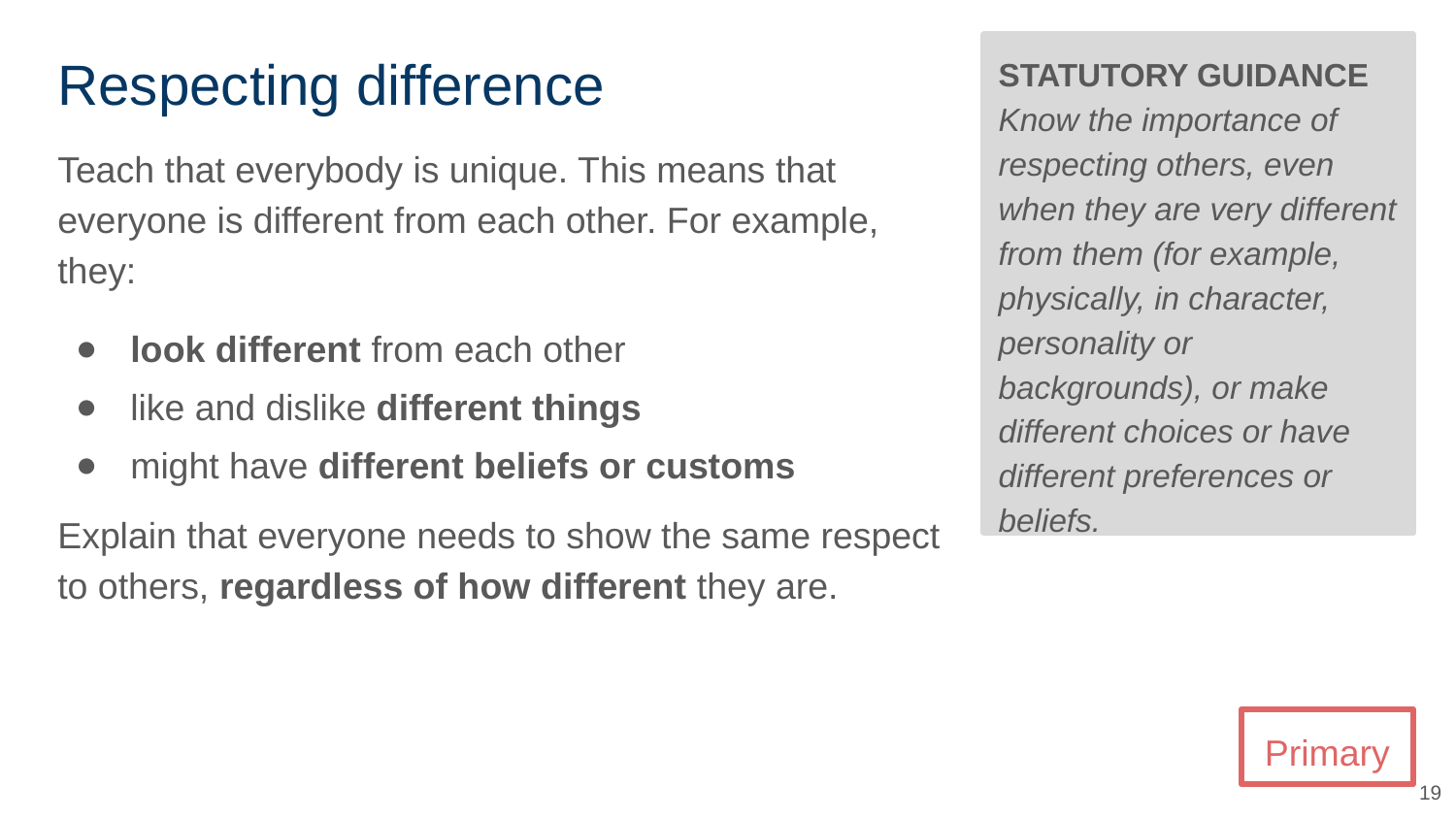

# Respecting difference
STATUTORY GUIDANCE
Know the importance of respecting others, even when they are very different from them (for example, physically, in character, personality or backgrounds), or make different choices or have different preferences or beliefs.

Teach that everybody is unique. This means that everyone is different from each other. For example, they:
look different from each other
like and dislike different things
might have different beliefs or customs
Explain that everyone needs to show the same respect to others, regardless of how different they are.
Primary
19